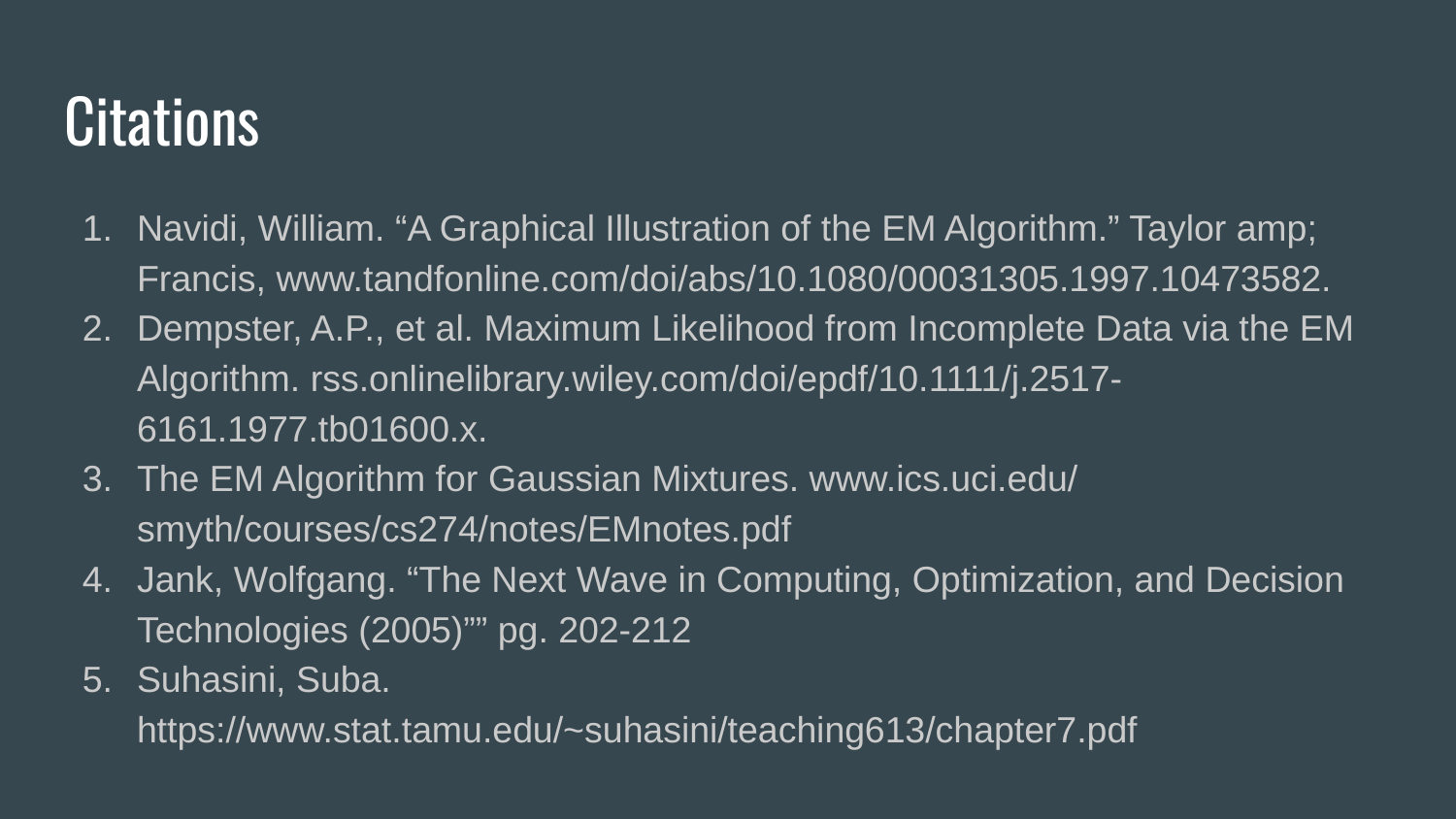

# Citations
Navidi, William. “A Graphical Illustration of the EM Algorithm.” Taylor amp; Francis, www.tandfonline.com/doi/abs/10.1080/00031305.1997.10473582.
Dempster, A.P., et al. Maximum Likelihood from Incomplete Data via the EM Algorithm. rss.onlinelibrary.wiley.com/doi/epdf/10.1111/j.2517-6161.1977.tb01600.x.
The EM Algorithm for Gaussian Mixtures. www.ics.uci.edu/ smyth/courses/cs274/notes/EMnotes.pdf
Jank, Wolfgang. “The Next Wave in Computing, Optimization, and Decision Technologies (2005)”” pg. 202-212
Suhasini, Suba. https://www.stat.tamu.edu/~suhasini/teaching613/chapter7.pdf